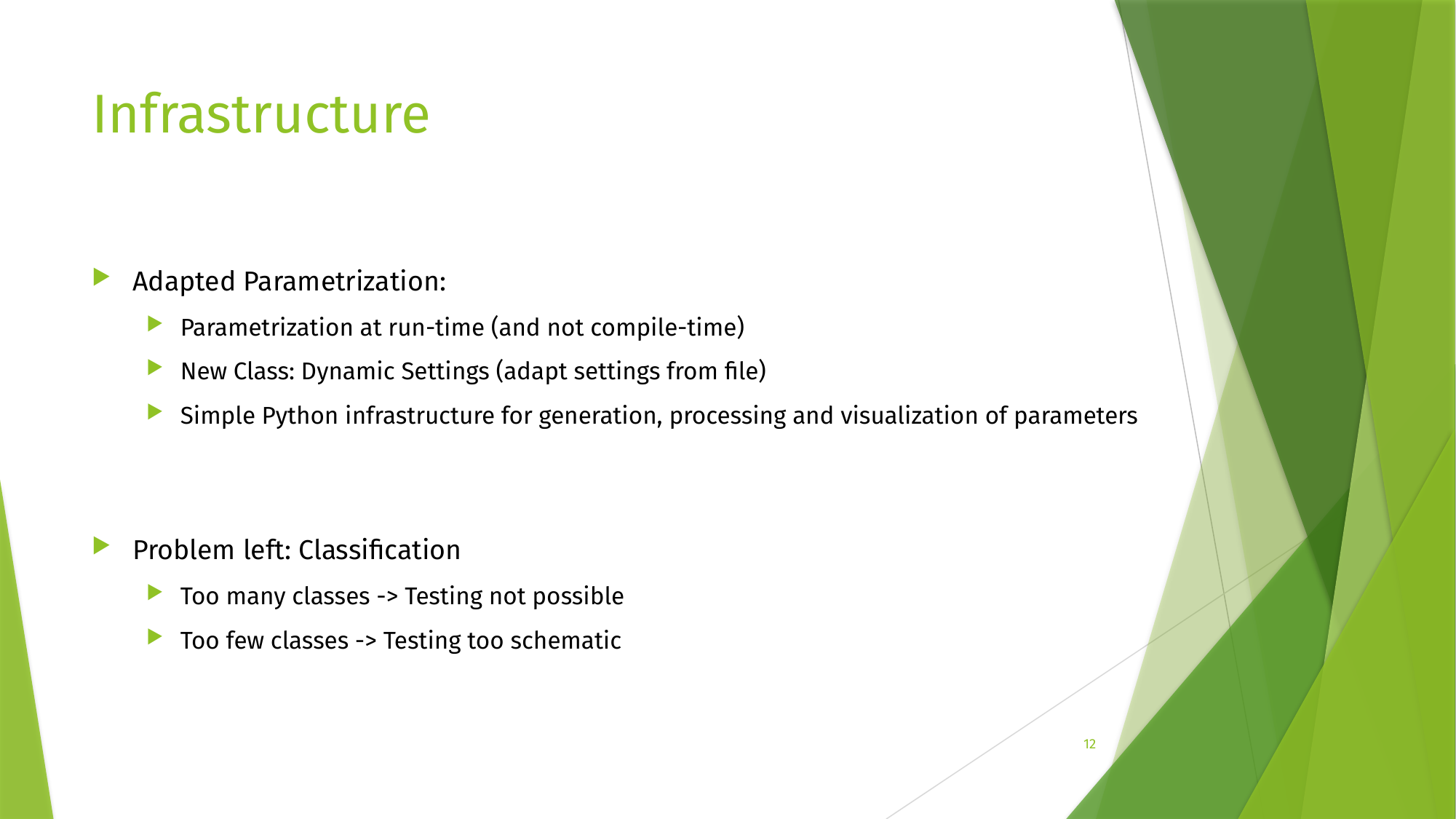

# Infrastructure
Adapted Parametrization:
Parametrization at run-time (and not compile-time)
New Class: Dynamic Settings (adapt settings from file)
Simple Python infrastructure for generation, processing and visualization of parameters

Problem left: Classification
Too many classes -> Testing not possible
Too few classes -> Testing too schematic
12